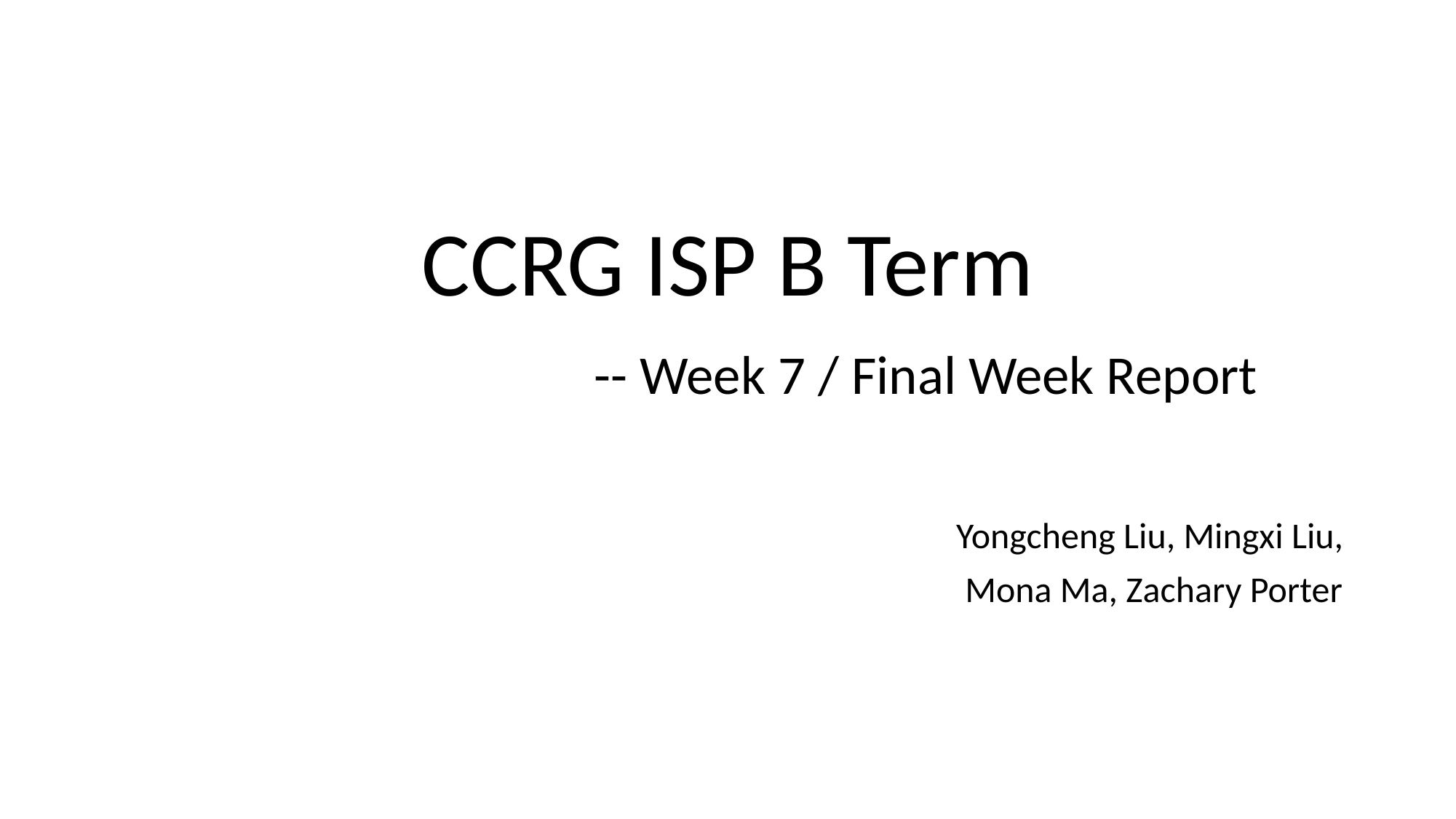

# CCRG ISP B Term -- Week 7 / Final Week Report
Yongcheng Liu, Mingxi Liu,
Mona Ma, Zachary Porter